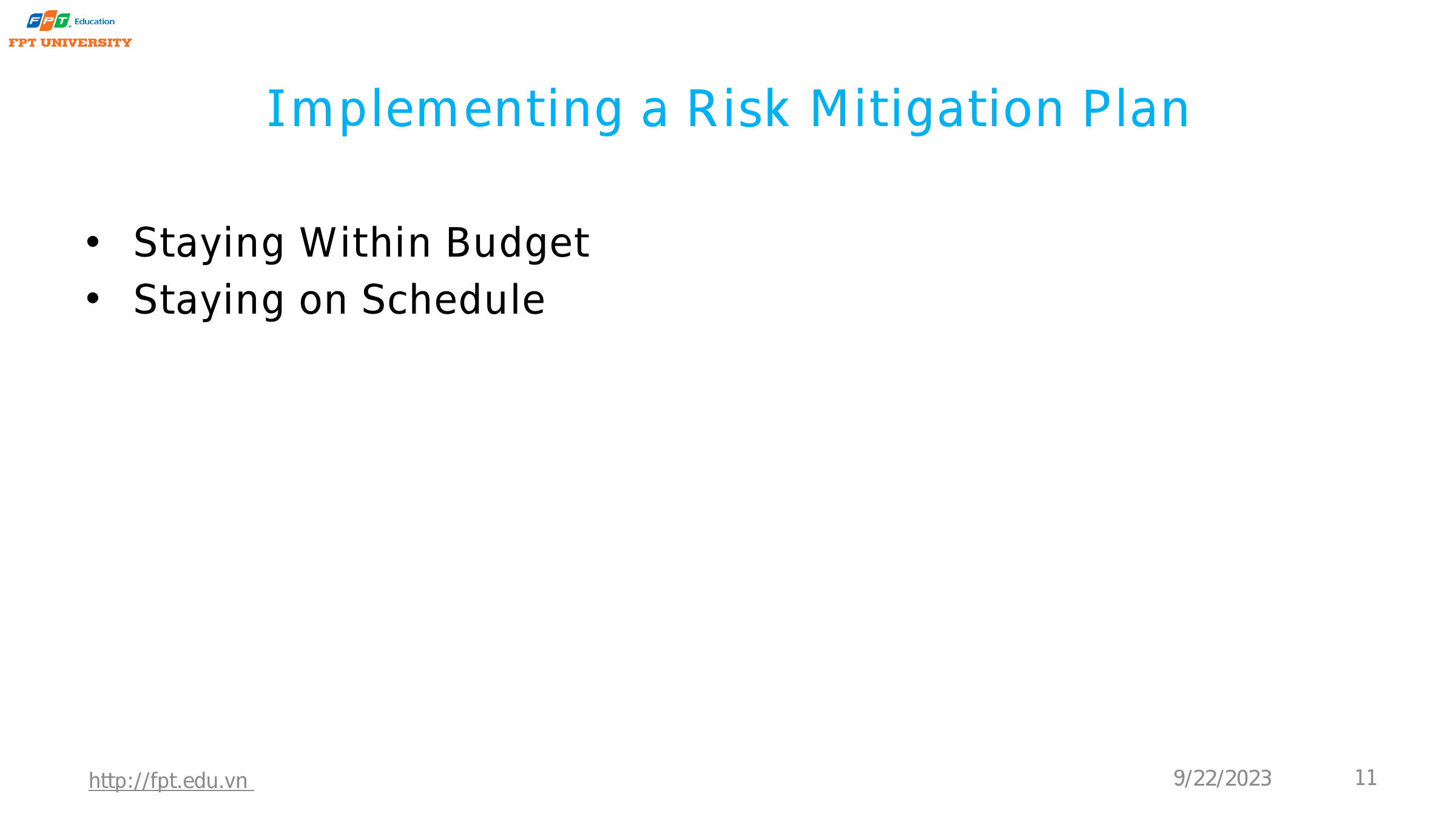

# Implementing a Risk Mitigation Plan
Staying Within Budget
Staying on Schedule
http://fpt.edu.vn
9/22/2023
11